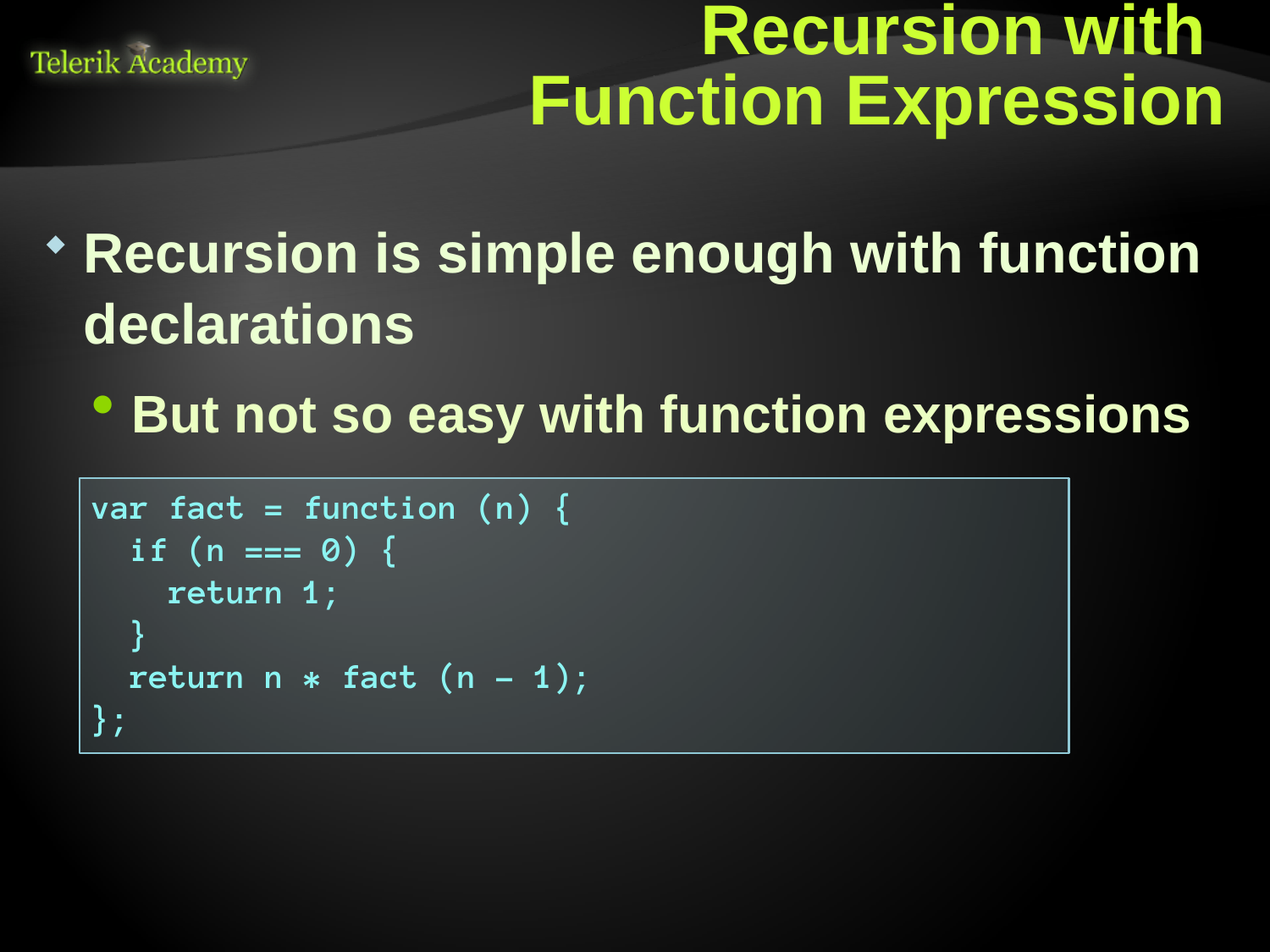

# Recursion with Function Expression
Recursion is simple enough with function declarations
But not so easy with function expressions
var fact = function (n) {
  if (n === 0) {
    return 1;
  }
  return n * fact (n - 1);
};